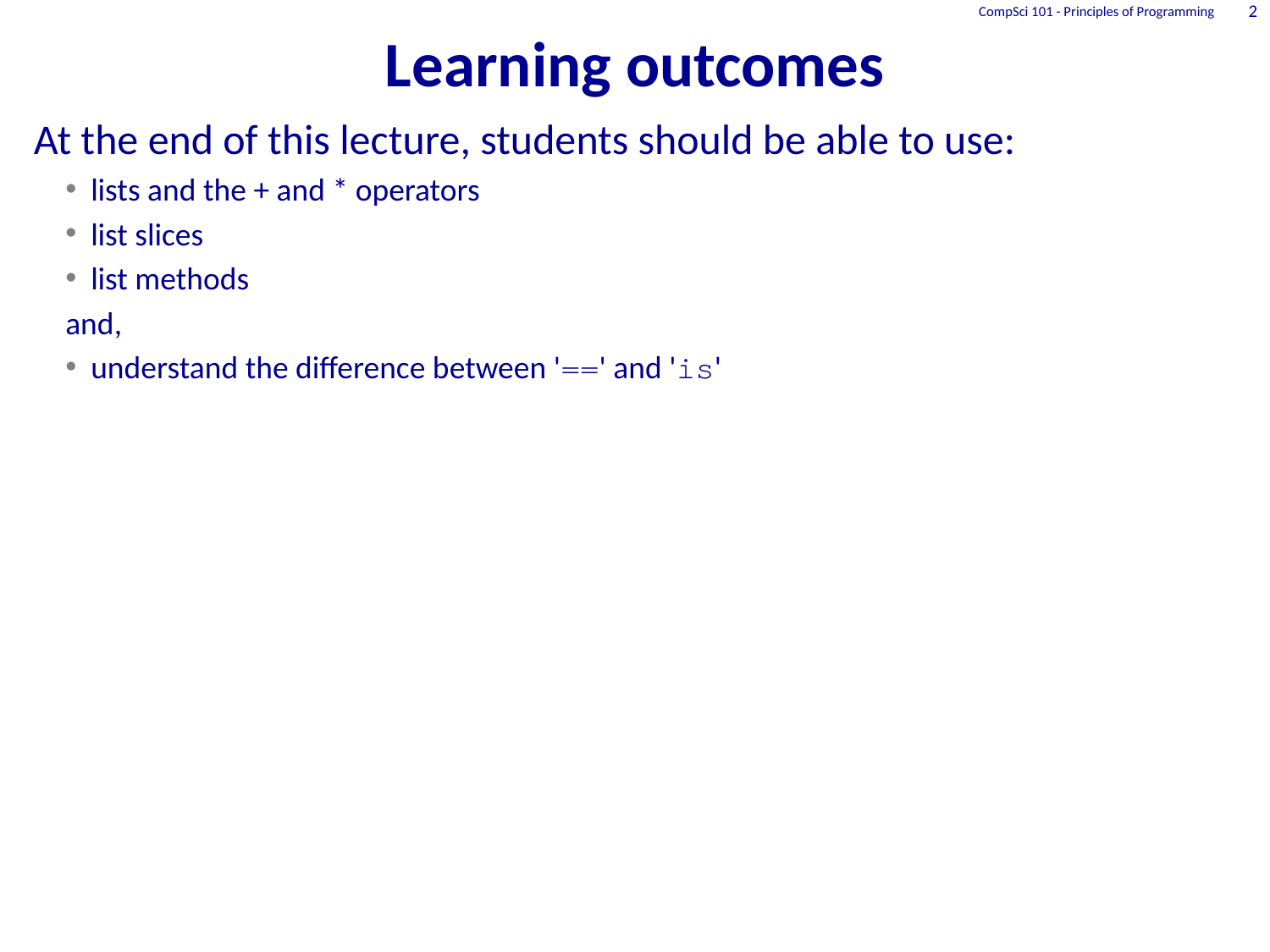

# Learning outcomes
CompSci 101 - Principles of Programming
2
At the end of this lecture, students should be able to use:
lists and the + and * operators
list slices
list methods
and,
understand the difference between '==' and 'is'